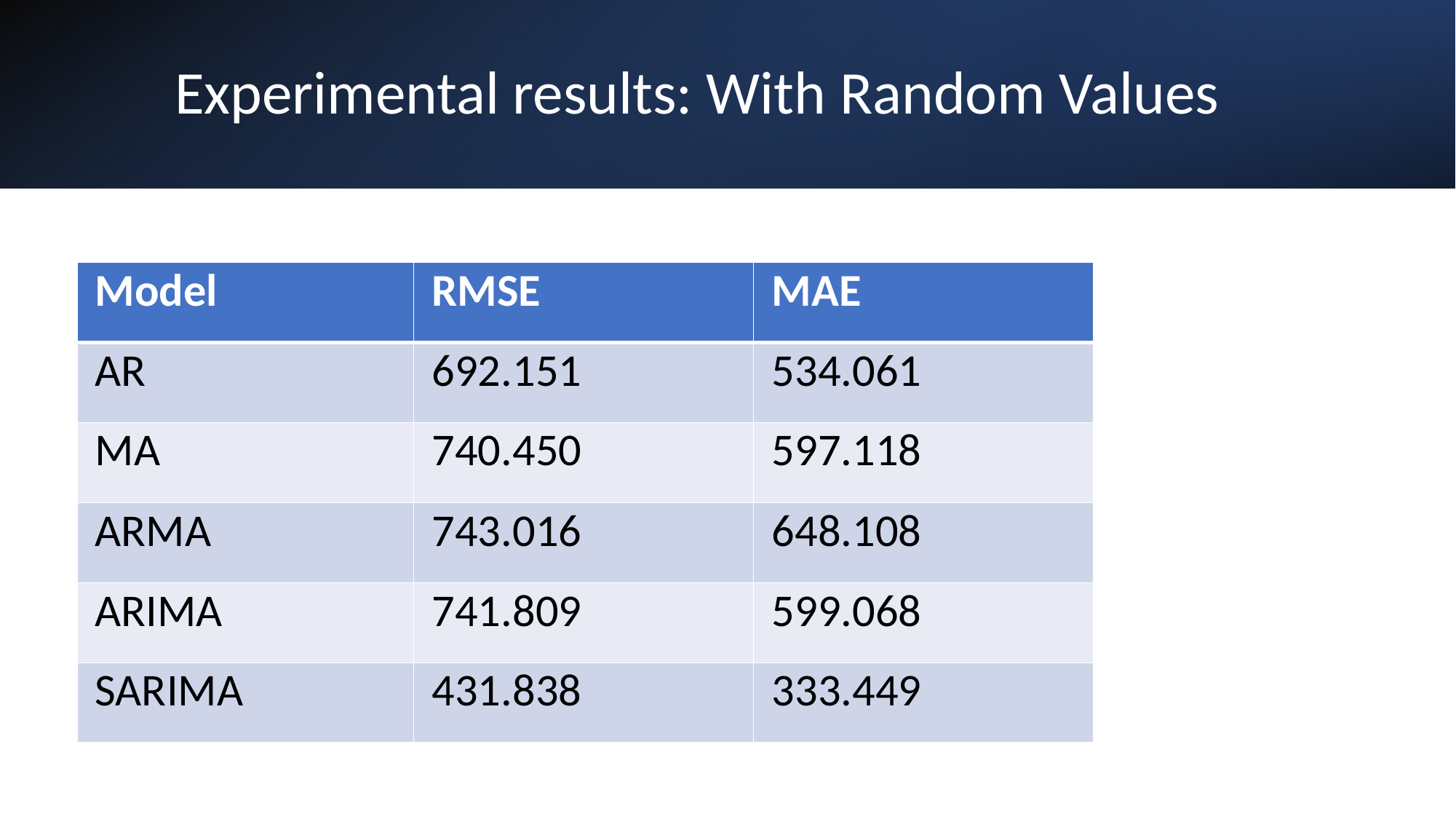

# Experimental results: With Random Values
| Model | RMSE | MAE |
| --- | --- | --- |
| AR | 692.151 | 534.061 |
| MA | 740.450 | 597.118 |
| ARMA | 743.016 | 648.108 |
| ARIMA | 741.809 | 599.068 |
| SARIMA | 431.838 | 333.449 |